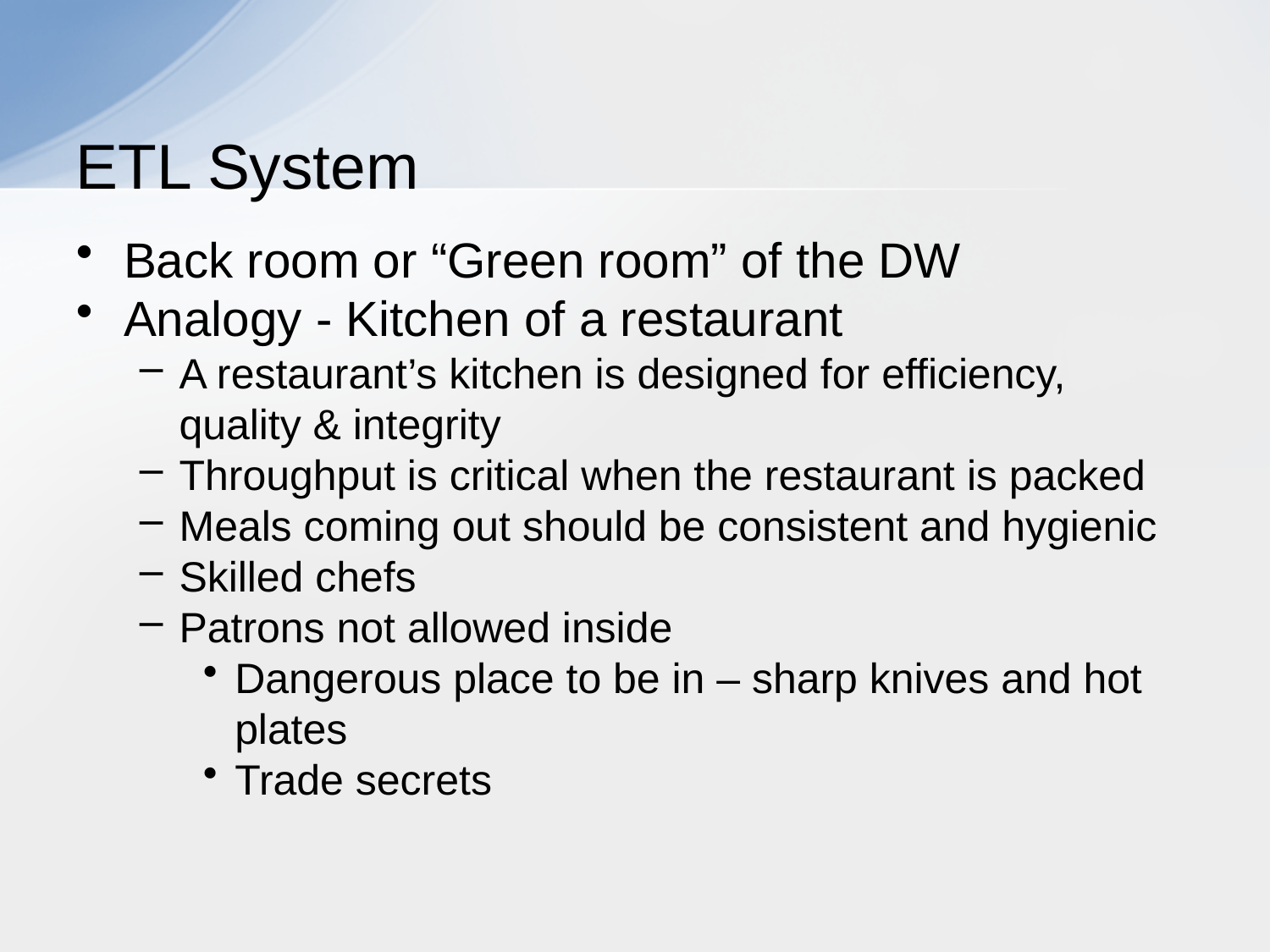

# ETL System
Back room or “Green room” of the DW
Analogy - Kitchen of a restaurant
A restaurant’s kitchen is designed for efficiency, quality & integrity
Throughput is critical when the restaurant is packed
Meals coming out should be consistent and hygienic
Skilled chefs
Patrons not allowed inside
Dangerous place to be in – sharp knives and hot plates
Trade secrets